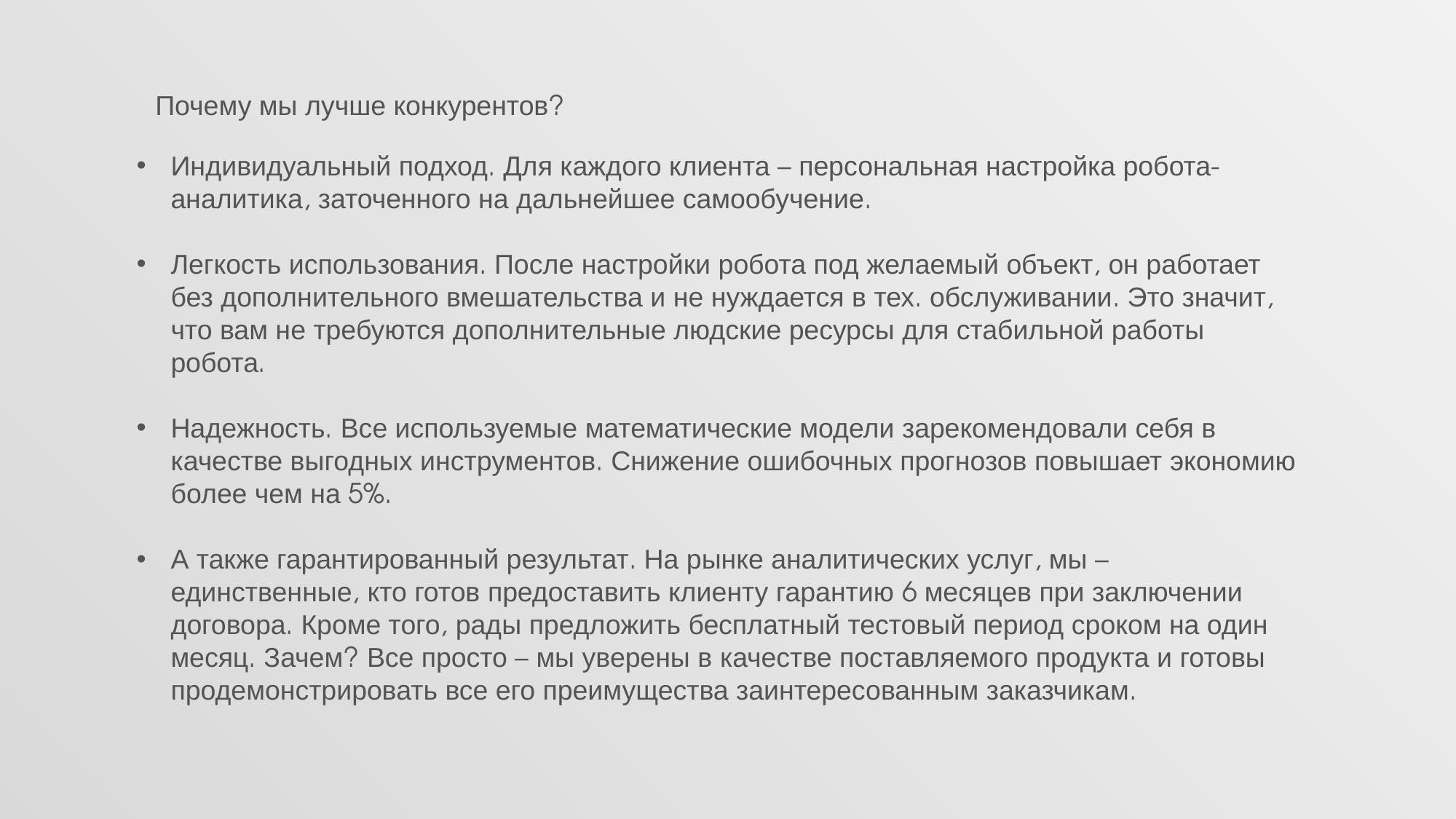

Почему мы лучше конкурентов?
Индивидуальный подход. Для каждого клиента – персональная настройка робота-аналитика, заточенного на дальнейшее самообучение.

Легкость использования. После настройки робота под желаемый объект, он работает без дополнительного вмешательства и не нуждается в тех. обслуживании. Это значит, что вам не требуются дополнительные людские ресурсы для стабильной работы робота.

Надежность. Все используемые математические модели зарекомендовали себя в качестве выгодных инструментов. Снижение ошибочных прогнозов повышает экономию более чем на 5%.
А также гарантированный результат. На рынке аналитических услуг, мы – единственные, кто готов предоставить клиенту гарантию 6 месяцев при заключении договора. Кроме того, рады предложить бесплатный тестовый период сроком на один месяц. Зачем? Все просто – мы уверены в качестве поставляемого продукта и готовы продемонстрировать все его преимущества заинтересованным заказчикам.